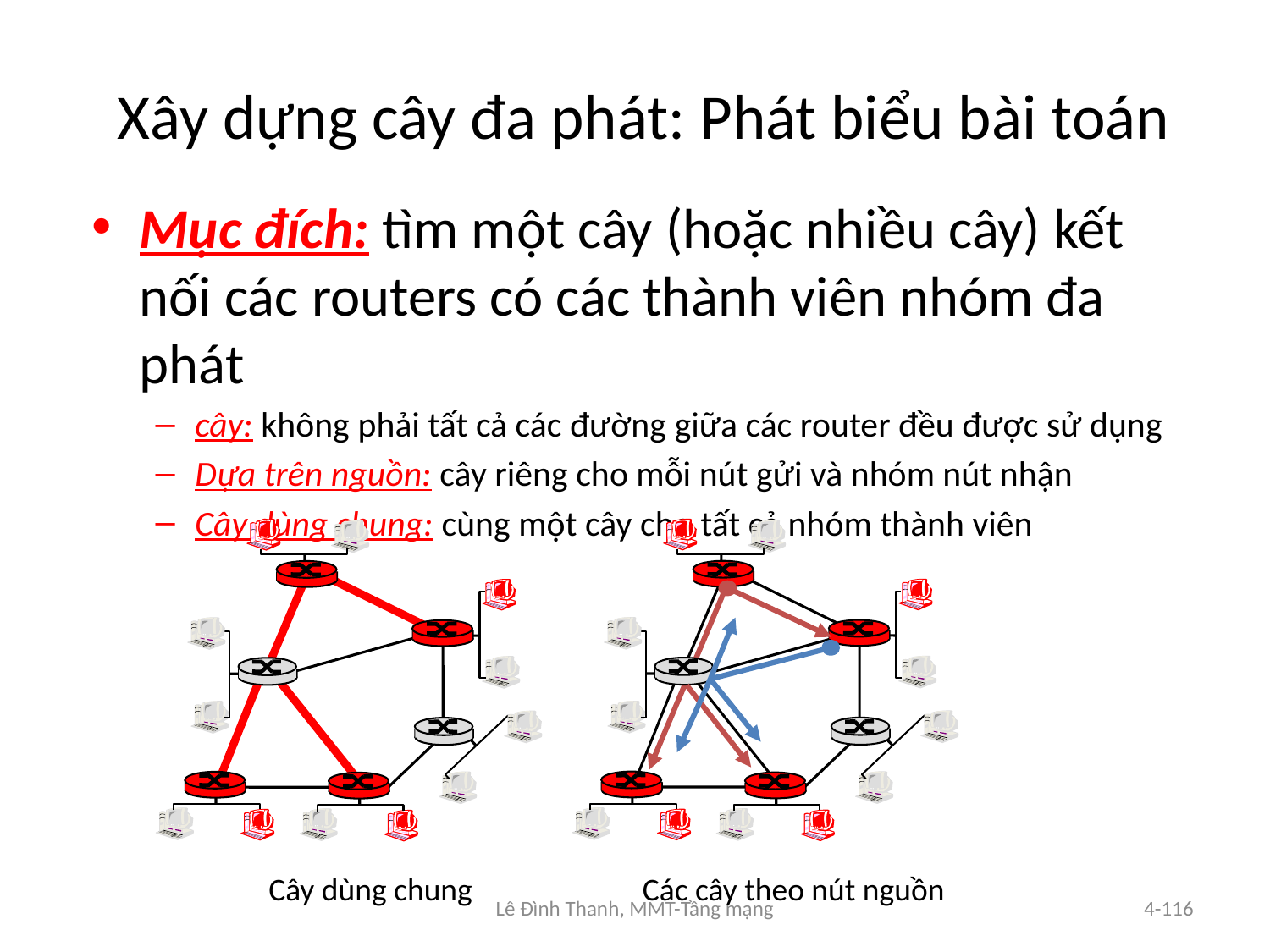

# Xây dựng cây đa phát: Phát biểu bài toán
Mục đích: tìm một cây (hoặc nhiều cây) kết nối các routers có các thành viên nhóm đa phát
cây: không phải tất cả các đường giữa các router đều được sử dụng
Dựa trên nguồn: cây riêng cho mỗi nút gửi và nhóm nút nhận
Cây dùng chung: cùng một cây cho tất cả nhóm thành viên

Các cây theo nút nguồn

Cây dùng chung
Lê Đình Thanh, MMT-Tầng mạng
4-116